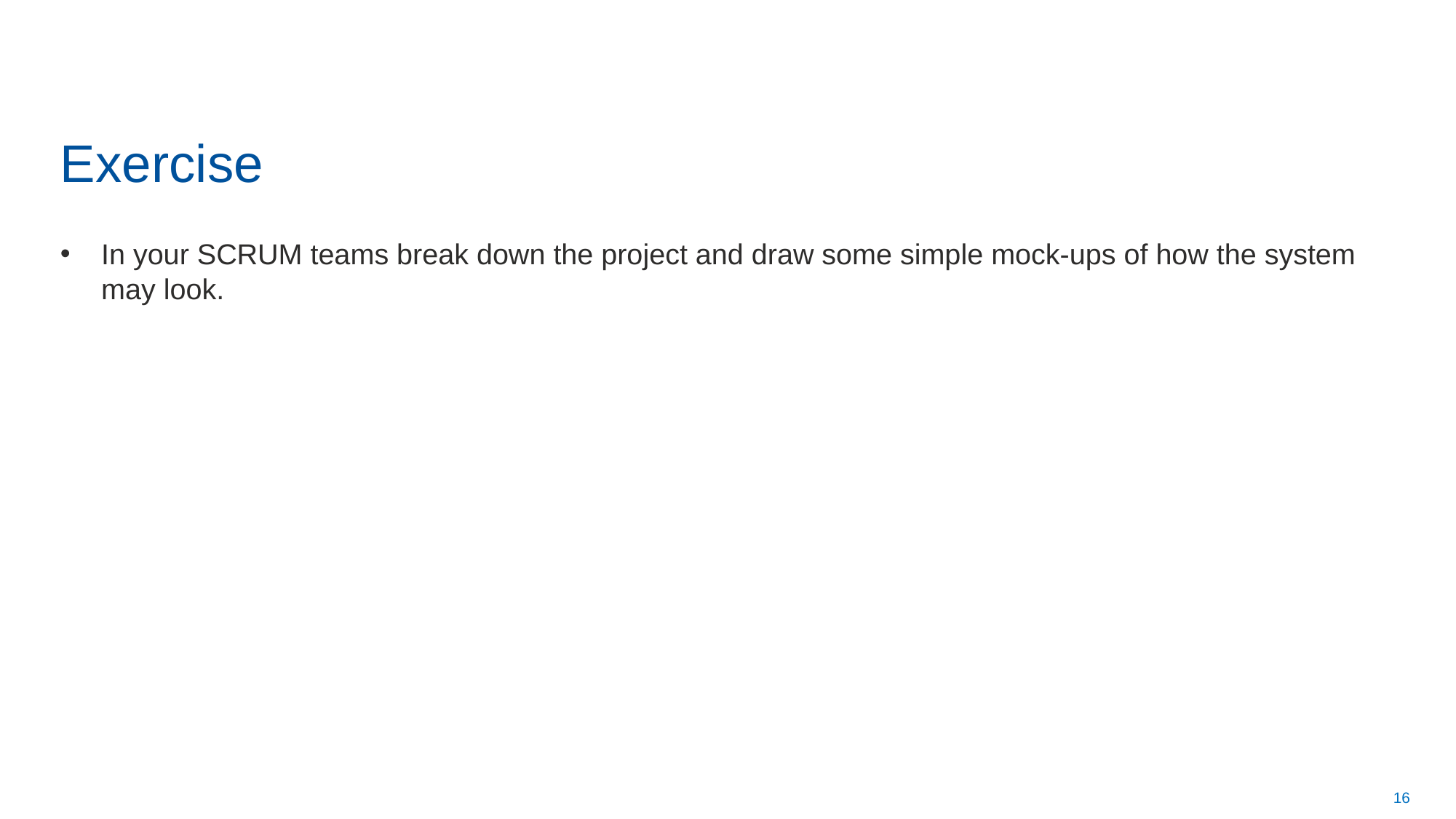

# Exercise
In your SCRUM teams break down the project and draw some simple mock-ups of how the system may look.